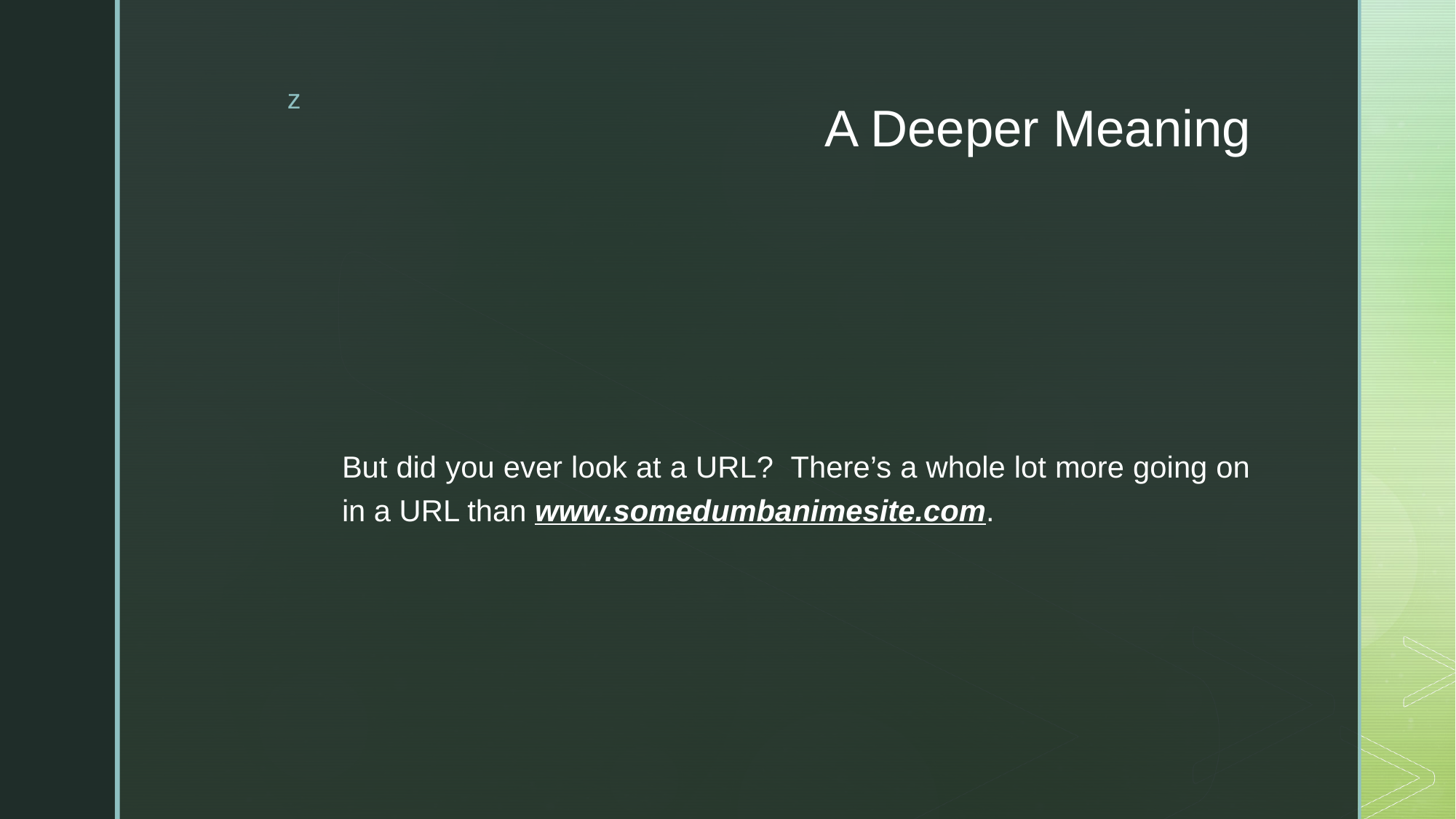

# A Deeper Meaning
But did you ever look at a URL?  There’s a whole lot more going on in a URL than www.somedumbanimesite.com.